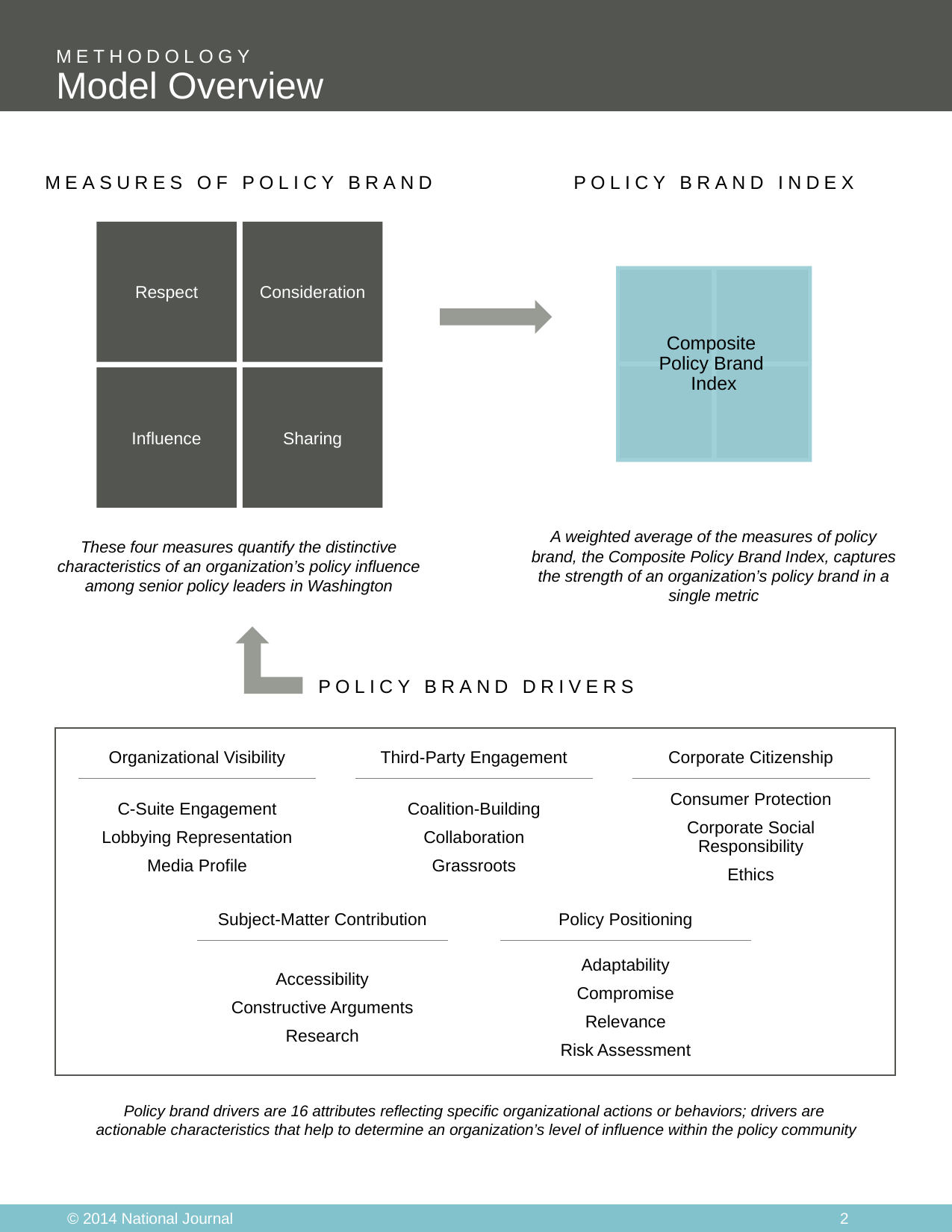

Methodology
# Model Overview
Measures of Policy Brand
Policy Brand Index
Respect
Consideration
Influence
Sharing
Composite
Policy Brand
Index

These four measures quantify the distinctive characteristics of an organization’s policy influence among senior policy leaders in Washington
A weighted average of the measures of policy brand, the Composite Policy Brand Index, captures the strength of an organization’s policy brand in a single metric

Policy Brand Drivers
|  | Organizational Visibility |  |  |  | Third-Party Engagement |  |  |  | Corporate Citizenship |  |  |  |
| --- | --- | --- | --- | --- | --- | --- | --- | --- | --- | --- | --- | --- |
|  | C-Suite Engagement Lobbying Representation Media Profile |  |  |  | Coalition-Building Collaboration Grassroots |  |  |  | Consumer Protection Corporate Social Responsibility Ethics |  |  |  |
|  |  |  | Subject-Matter Contribution |  |  |  | Policy Positioning |  |  |  |  |  |
|  |  |  | Accessibility Constructive Arguments Research |  |  |  | Adaptability Compromise Relevance Risk Assessment |  |  |  |  |  |
Policy brand drivers are 16 attributes reflecting specific organizational actions or behaviors; drivers are
actionable characteristics that help to determine an organization’s level of influence within the policy community
2